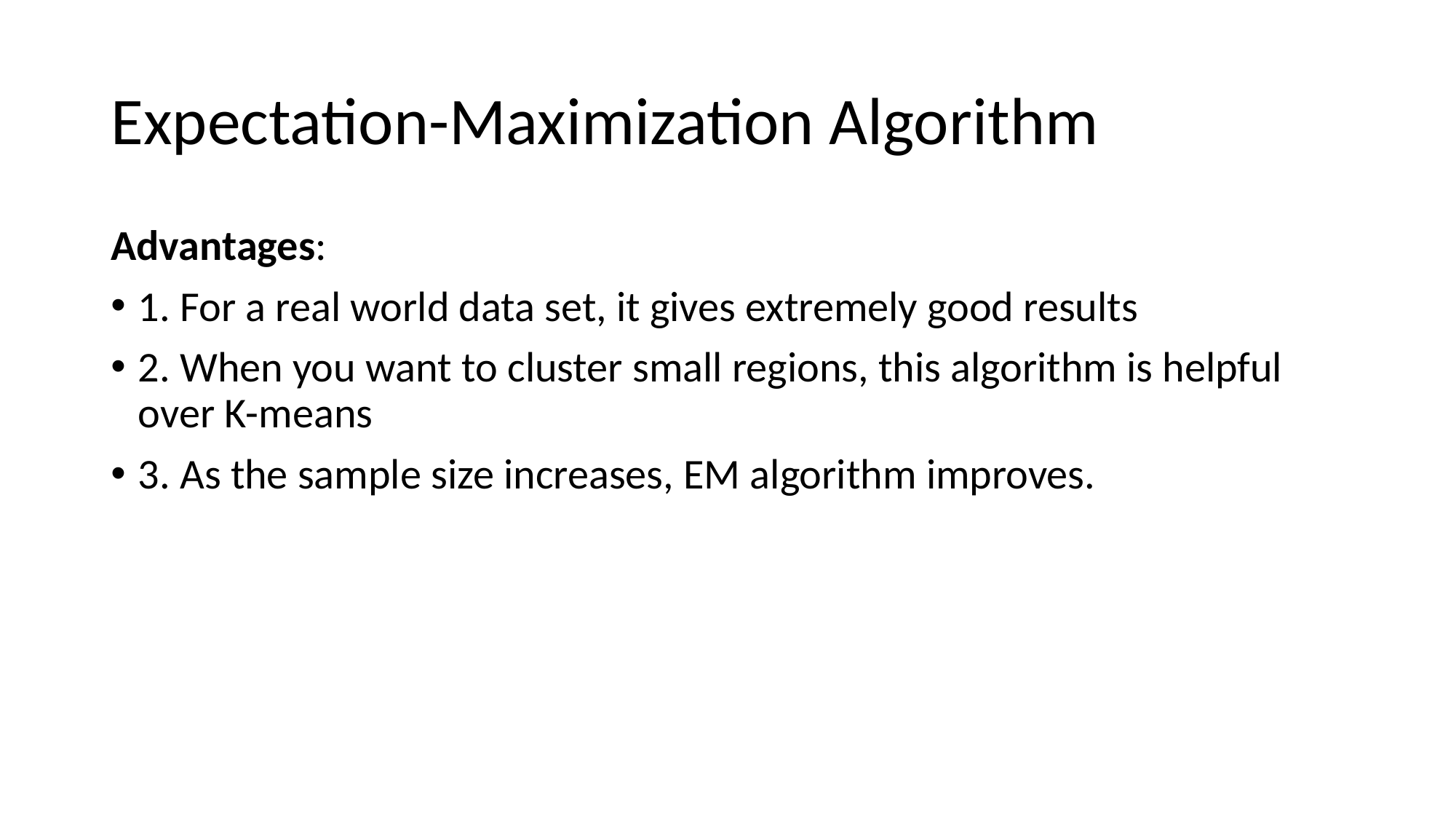

# Expectation-Maximization Algorithm
Advantages:
1. For a real world data set, it gives extremely good results
2. When you want to cluster small regions, this algorithm is helpful over K-means
3. As the sample size increases, EM algorithm improves.